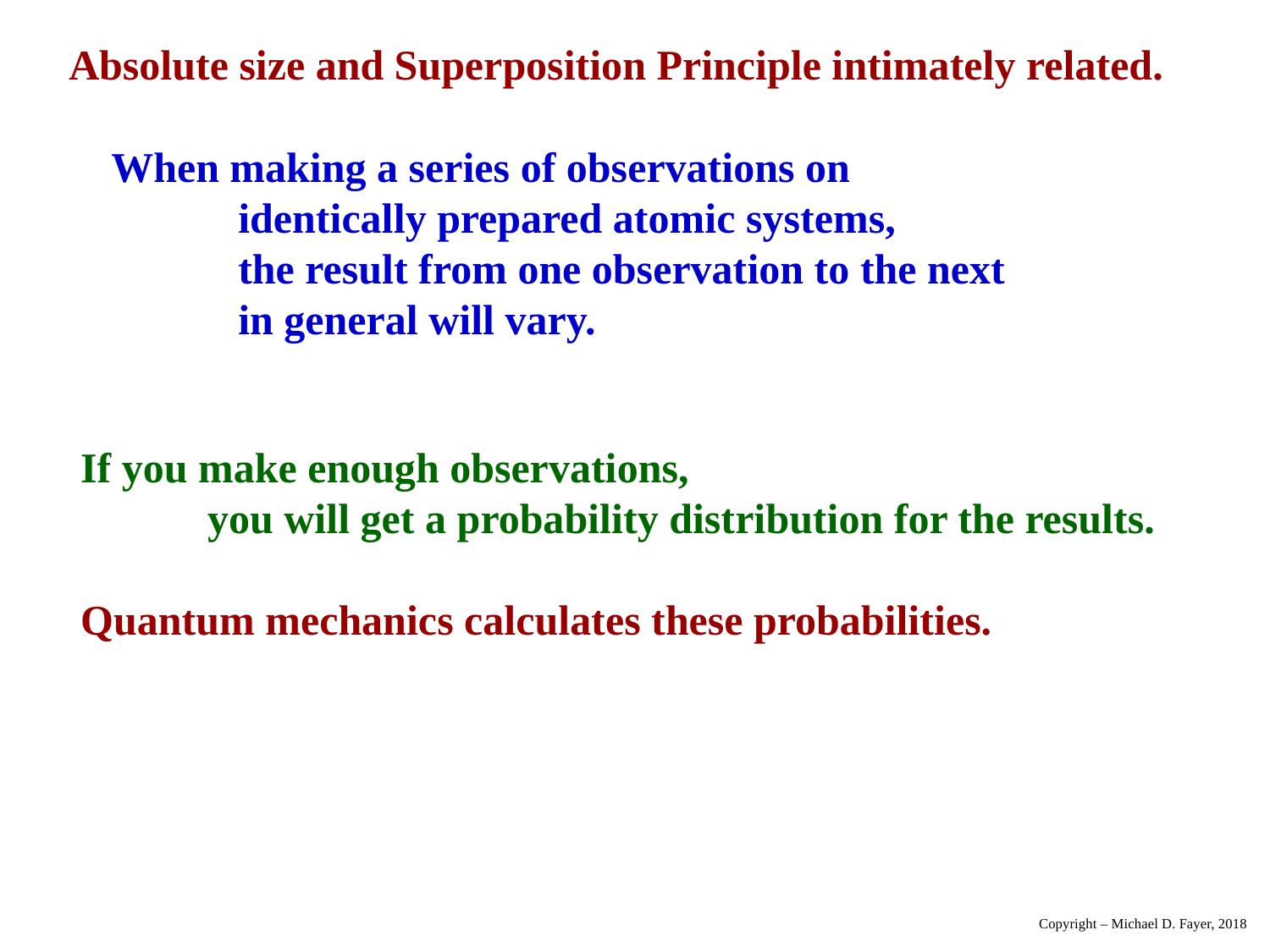

Absolute size and Superposition Principle intimately related.
When making a series of observations on
	identically prepared atomic systems,
	the result from one observation to the next
	in general will vary.
If you make enough observations,
	you will get a probability distribution for the results.
Quantum mechanics calculates these probabilities.
Copyright – Michael D. Fayer, 2018